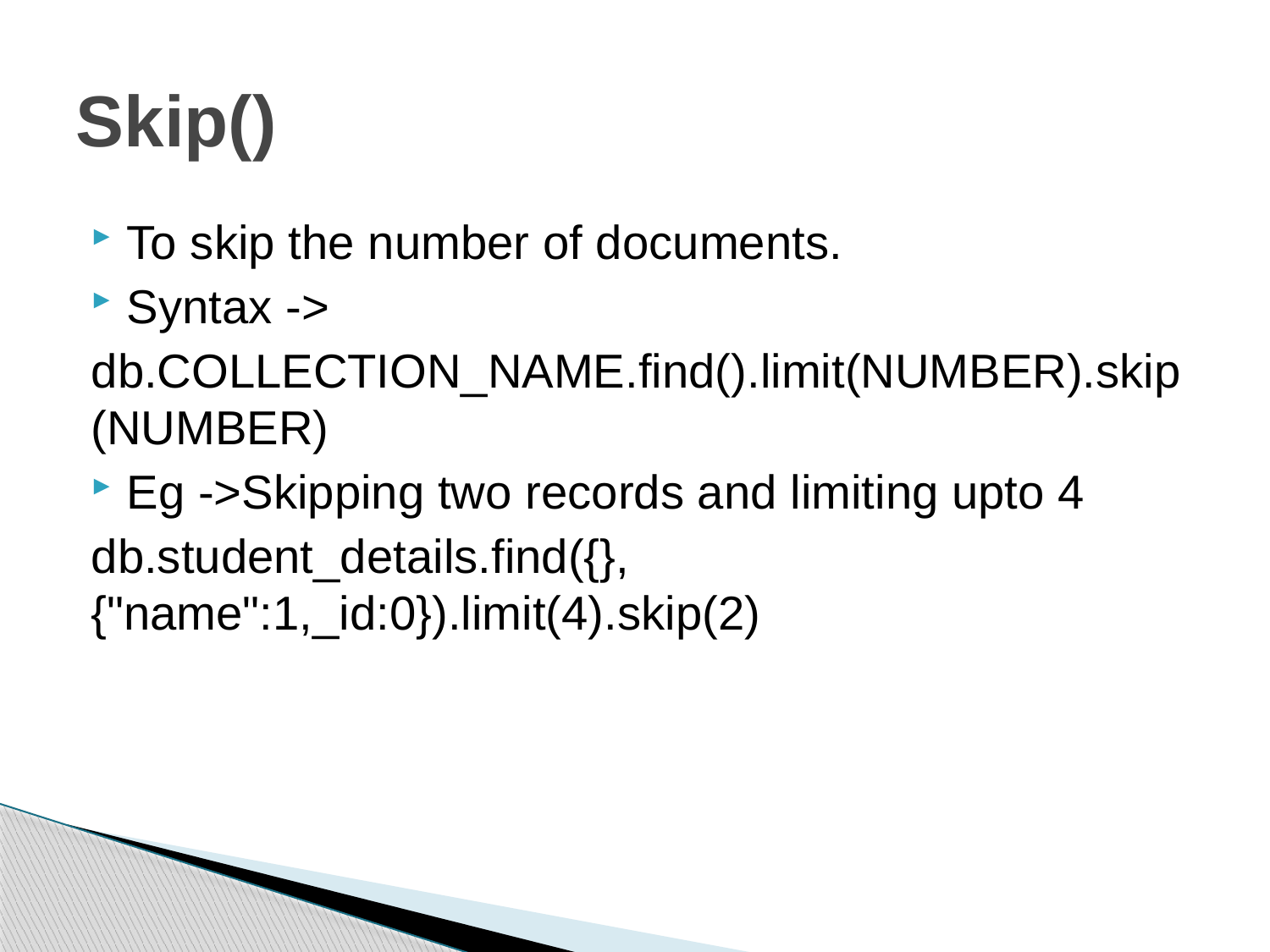

# Skip()
To skip the number of documents.
Syntax ->
db.COLLECTION_NAME.find().limit(NUMBER).skip(NUMBER)
Eg ->Skipping two records and limiting upto 4
db.student_details.find({},{"name":1,_id:0}).limit(4).skip(2)